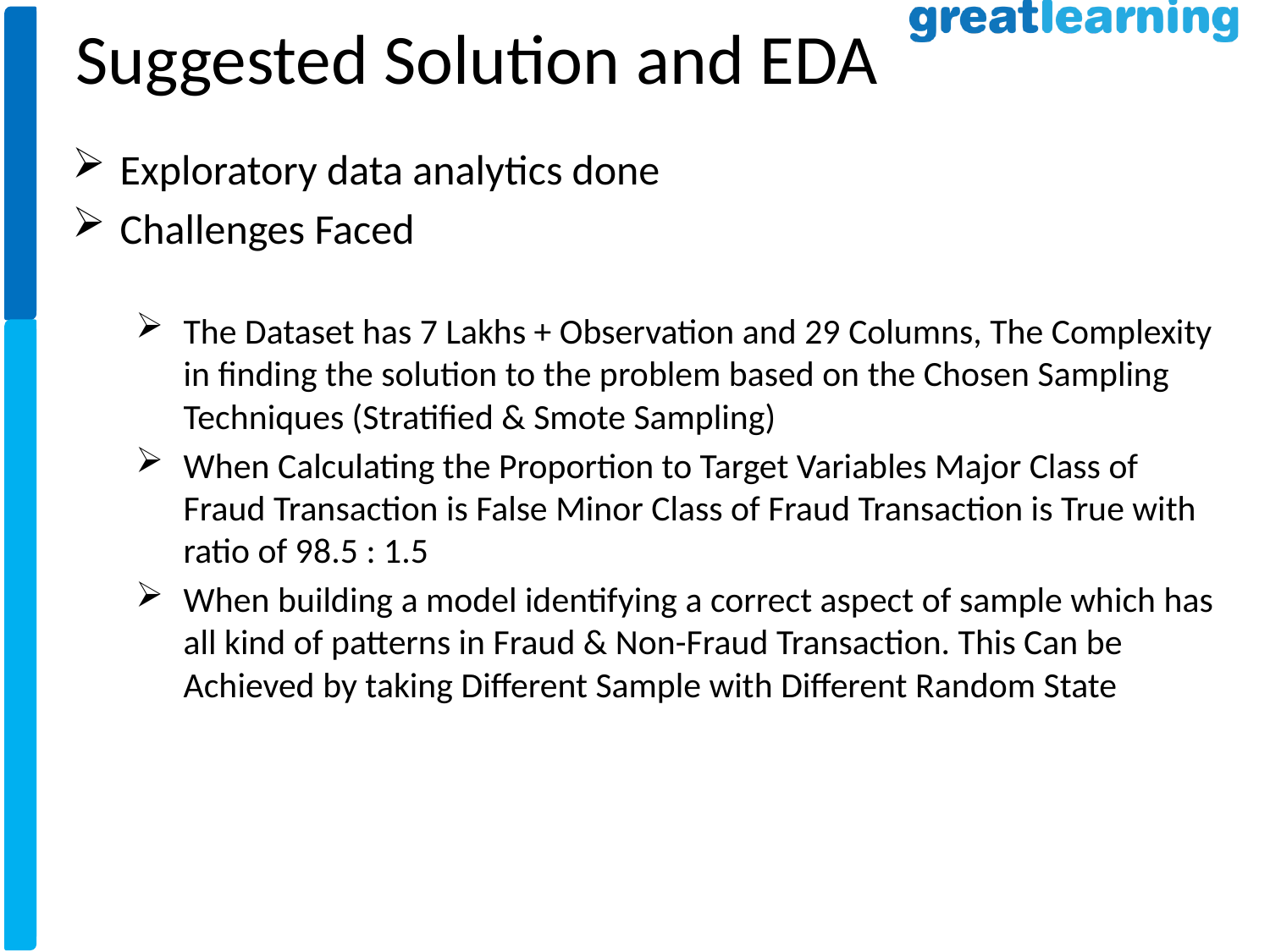

Suggested Solution and EDA

Exploratory data analytics done
Challenges Faced

The Dataset has 7 Lakhs + Observation and 29 Columns, The Complexity in finding the solution to the problem based on the Chosen Sampling Techniques (Stratified & Smote Sampling)
When Calculating the Proportion to Target Variables Major Class of Fraud Transaction is False Minor Class of Fraud Transaction is True with ratio of 98.5 : 1.5
When building a model identifying a correct aspect of sample which has all kind of patterns in Fraud & Non-Fraud Transaction. This Can be Achieved by taking Different Sample with Different Random State